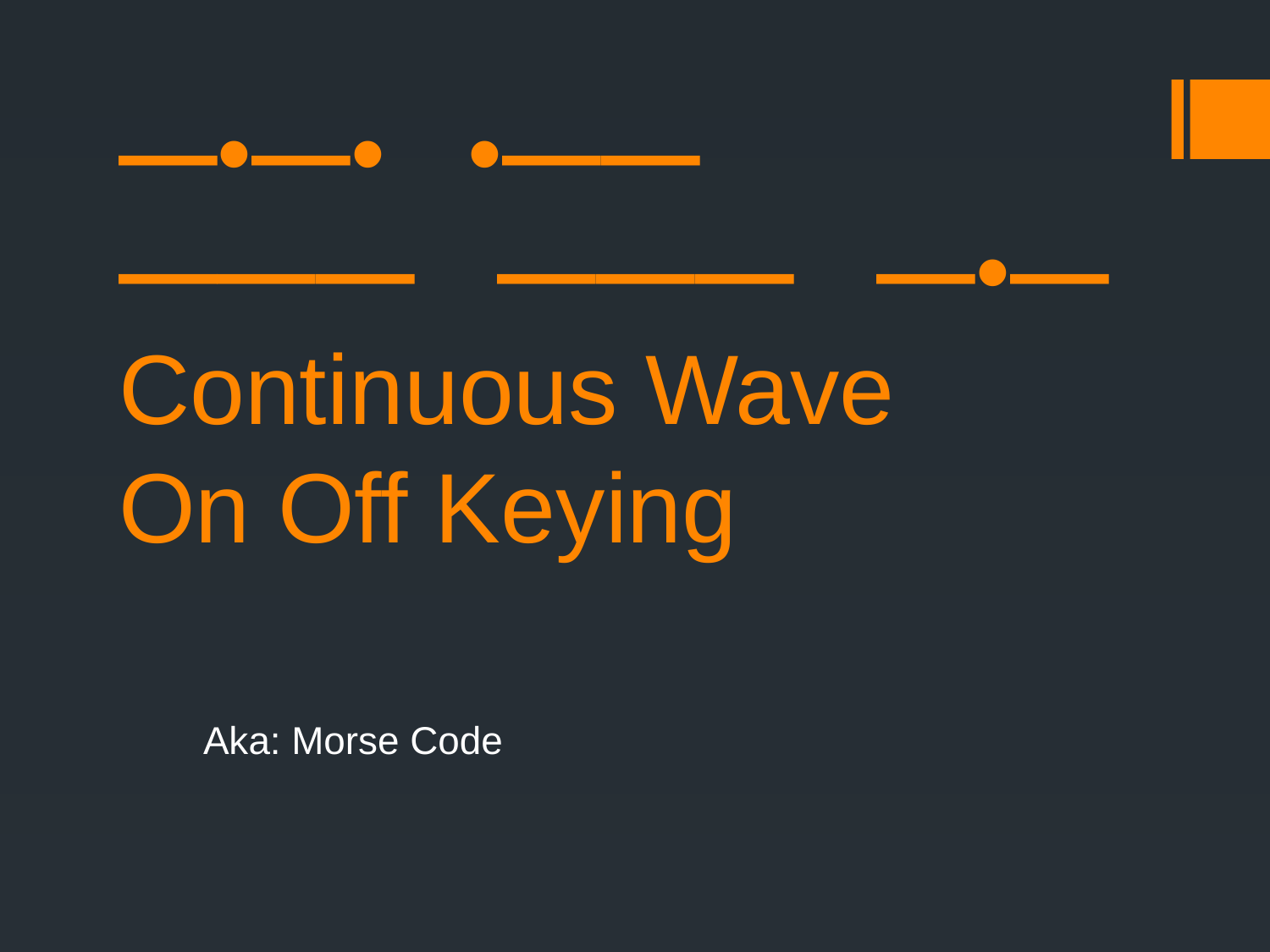

# ―•―•   •―― ―――   ―――   ―•― Continuous Wave On Off Keying
Aka: Morse Code